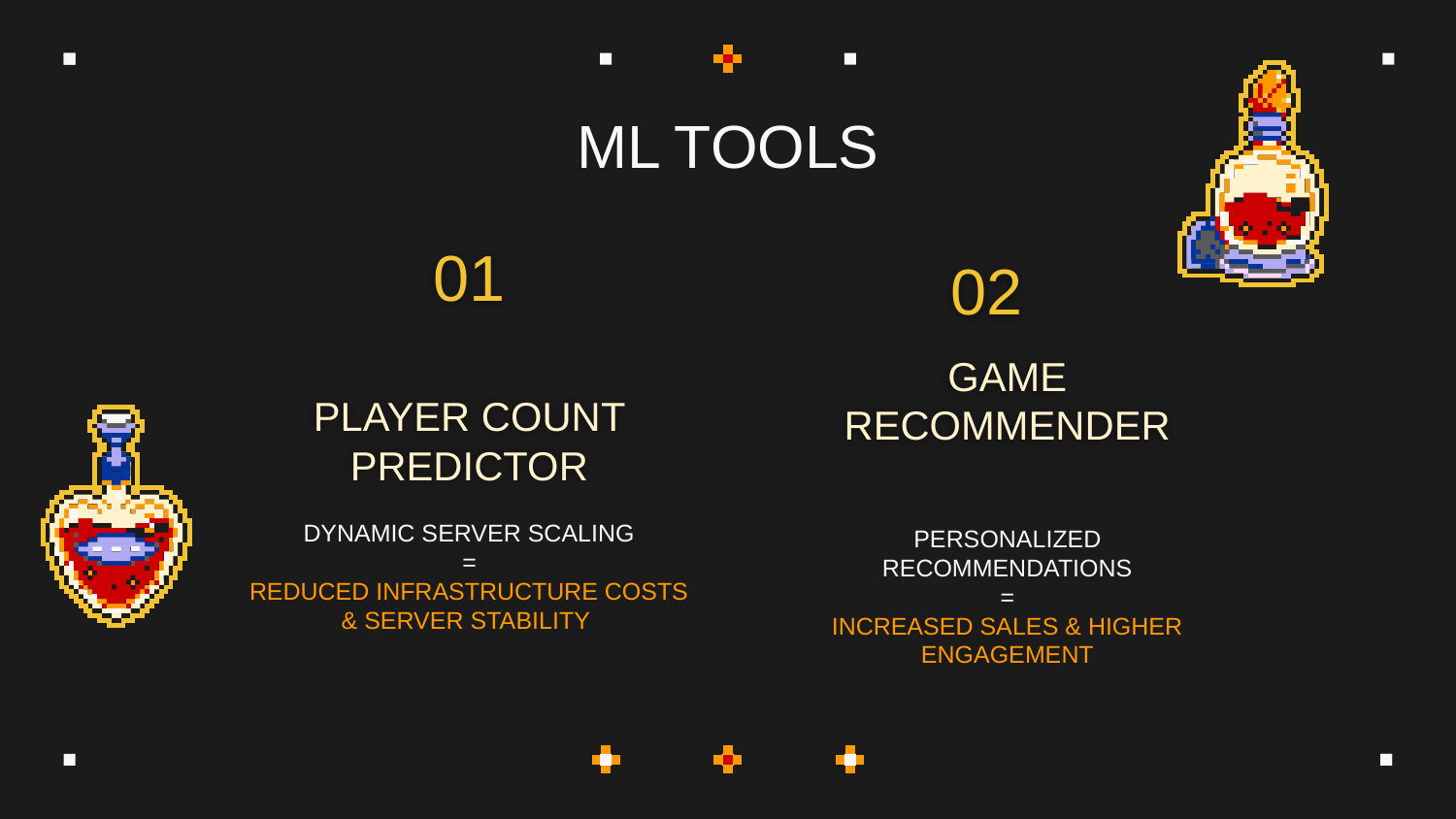

# ML TOOLS
01
02
GAME RECOMMENDER
PLAYER COUNT PREDICTOR

DYNAMIC SERVER SCALING
=
REDUCED INFRASTRUCTURE COSTS & SERVER STABILITY
PERSONALIZED RECOMMENDATIONS
=
INCREASED SALES & HIGHER ENGAGEMENT